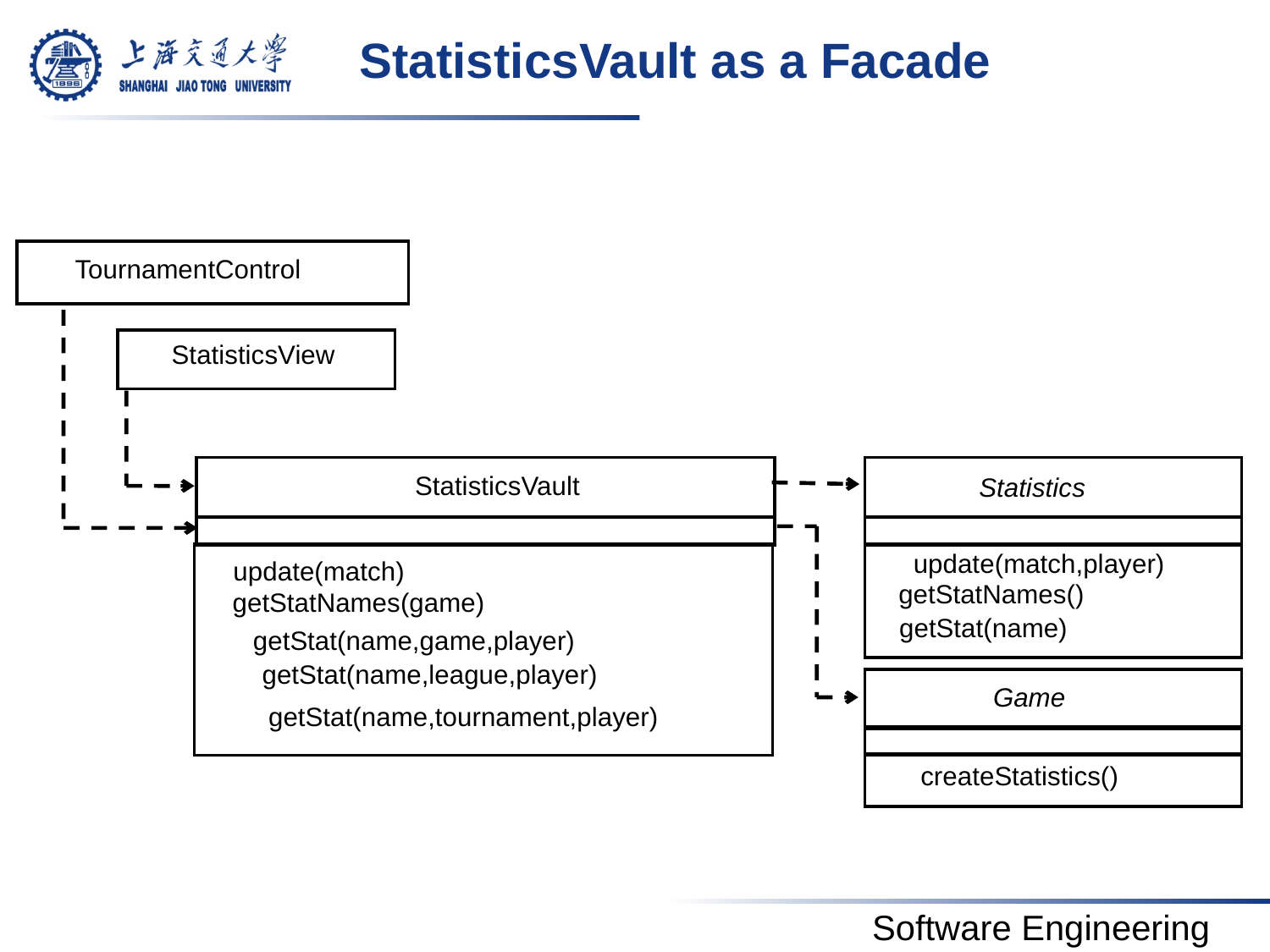

# StatisticsVault as a Facade

TournamentControl

StatisticsView

StatisticsVault
Statistics

update(match,player)
update(match)
getStatNames()
getStatNames(game)
getStat(name)
getStat(name,game,player)
getStat(name,league,player)
Game
getStat(name,tournament,player)
createStatistics()